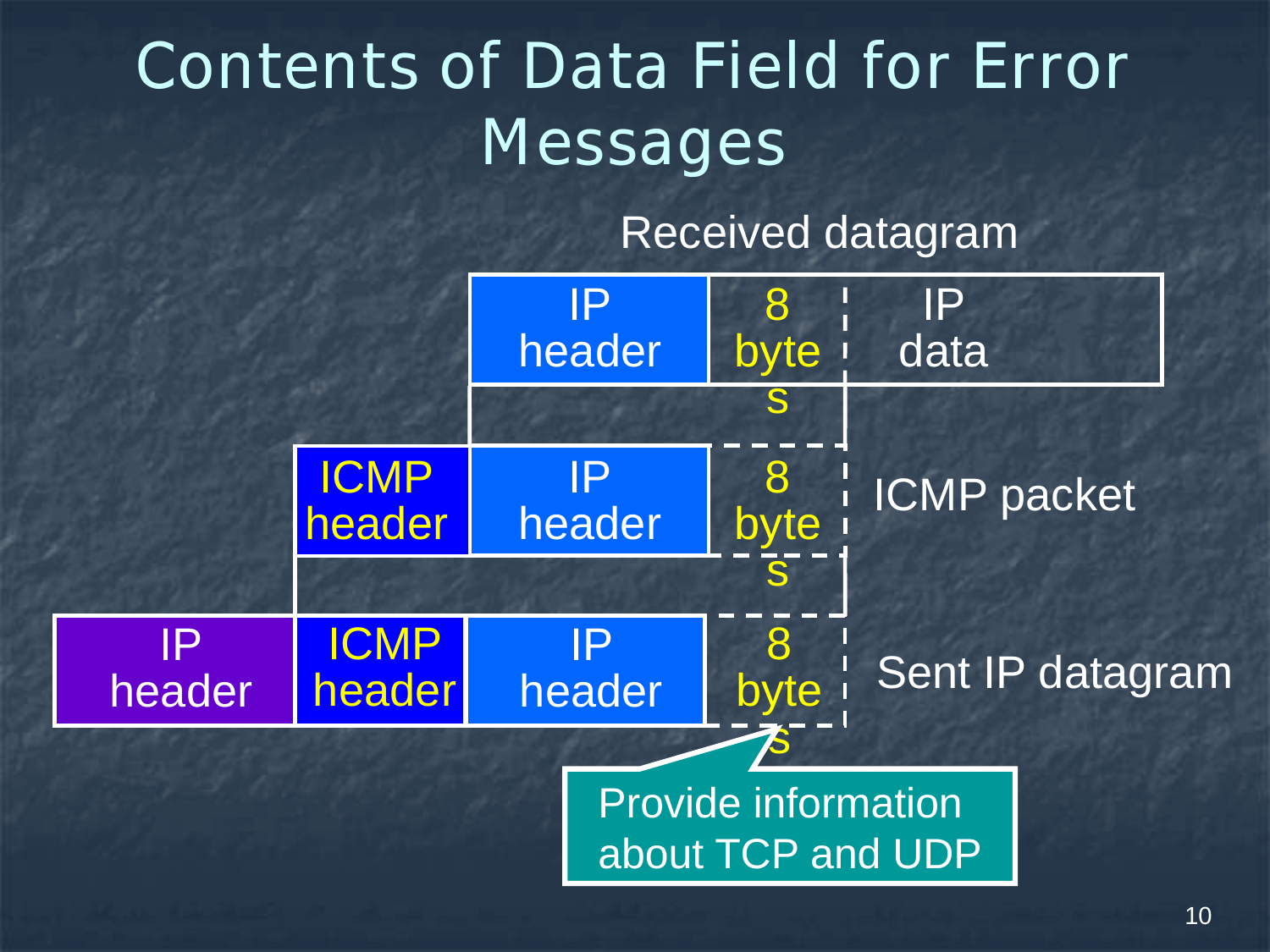

# Contents of Data Field for Error Messages
Received datagram

IP header
8 bytes

IP data

ICMP header
IP header
8 bytes
ICMP packet

ICMP header

8 bytes
IP header
IP header
Sent IP datagram
Provide information about TCP and UDP
10